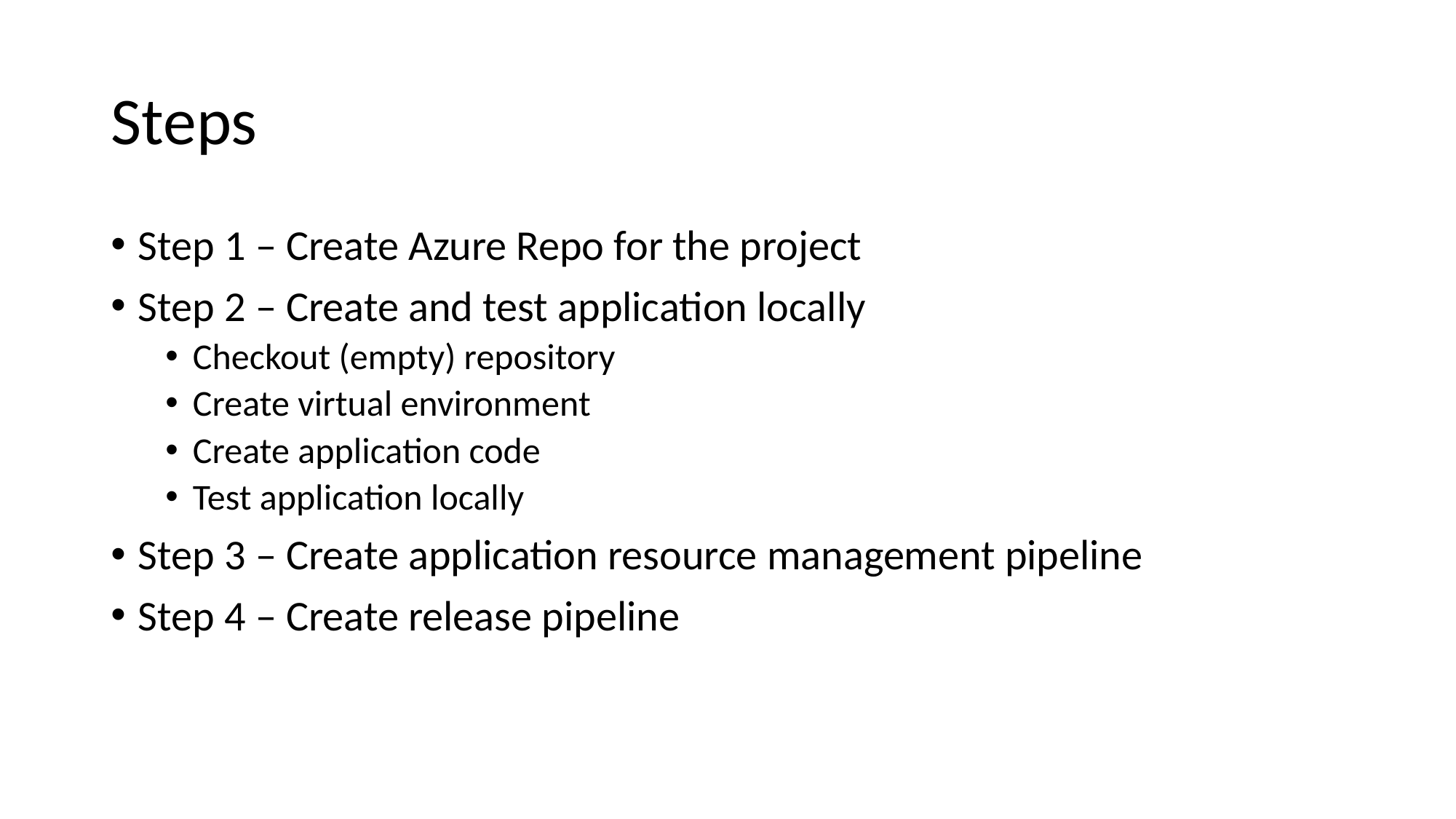

# Steps
Step 1 – Create Azure Repo for the project
Step 2 – Create and test application locally
Checkout (empty) repository
Create virtual environment
Create application code
Test application locally
Step 3 – Create application resource management pipeline
Step 4 – Create release pipeline